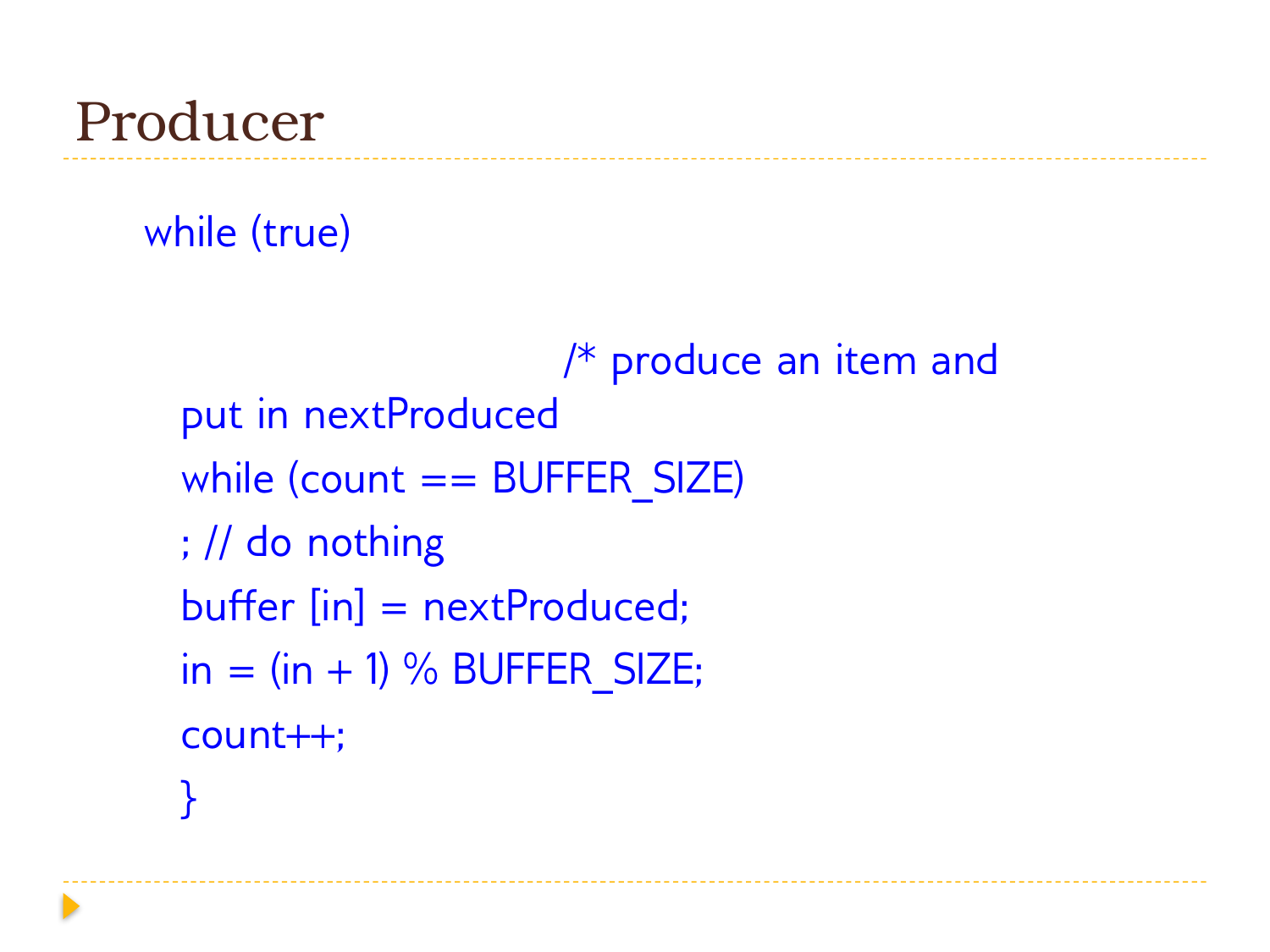

# Producer
while (true)

                               /* produce an item and put in nextProduced
			while (count == BUFFER_SIZE)
				; // do nothing
			buffer [in] = nextProduced;
			in = (in + 1) % BUFFER_SIZE;
			count++;
	}